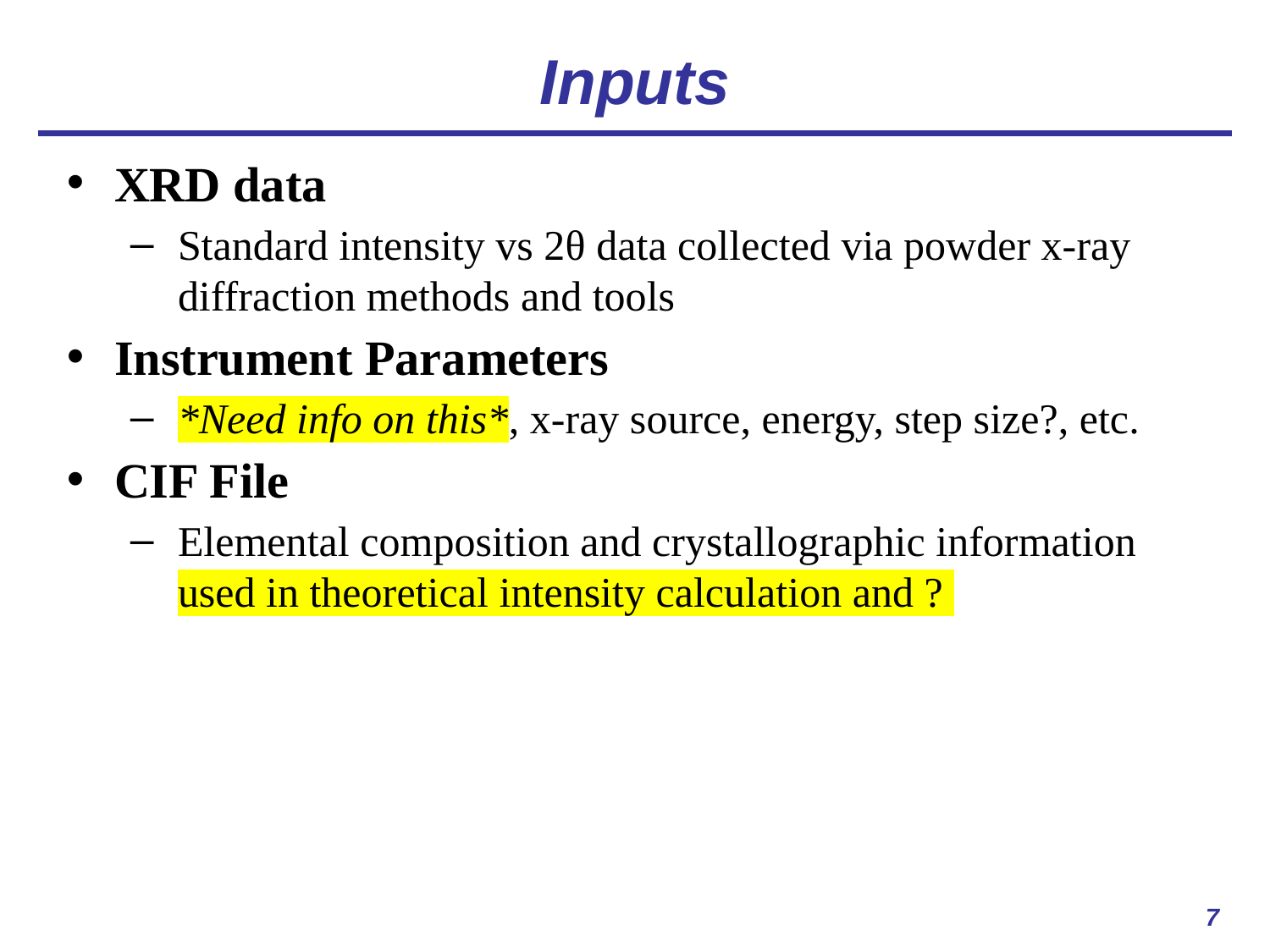

# Inputs
XRD data
Standard intensity vs 2θ data collected via powder x-ray diffraction methods and tools
Instrument Parameters
*Need info on this*, x-ray source, energy, step size?, etc.
CIF File
Elemental composition and crystallographic information used in theoretical intensity calculation and ?
7